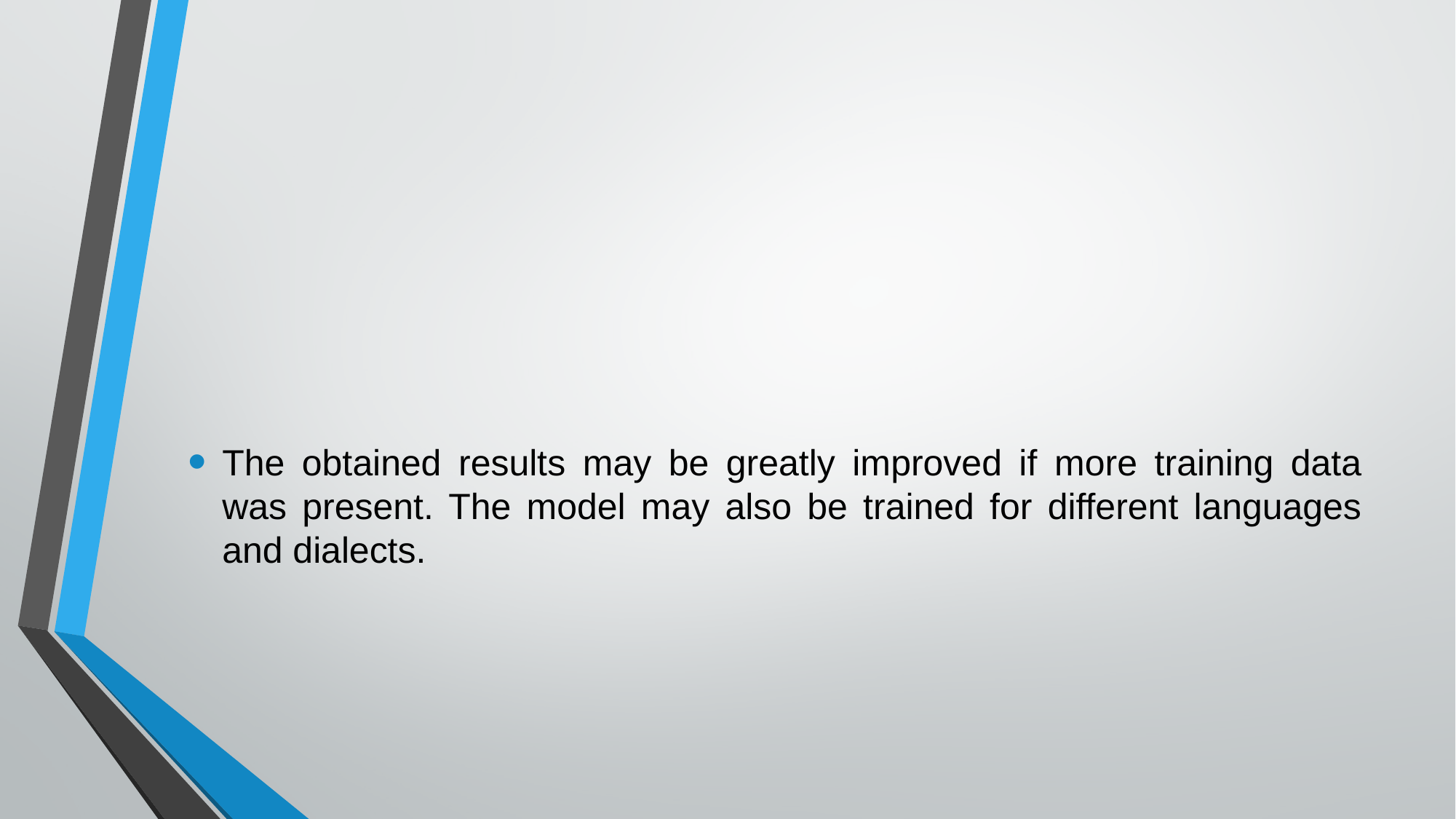

#
The obtained results may be greatly improved if more training data was present. The model may also be trained for different languages and dialects.